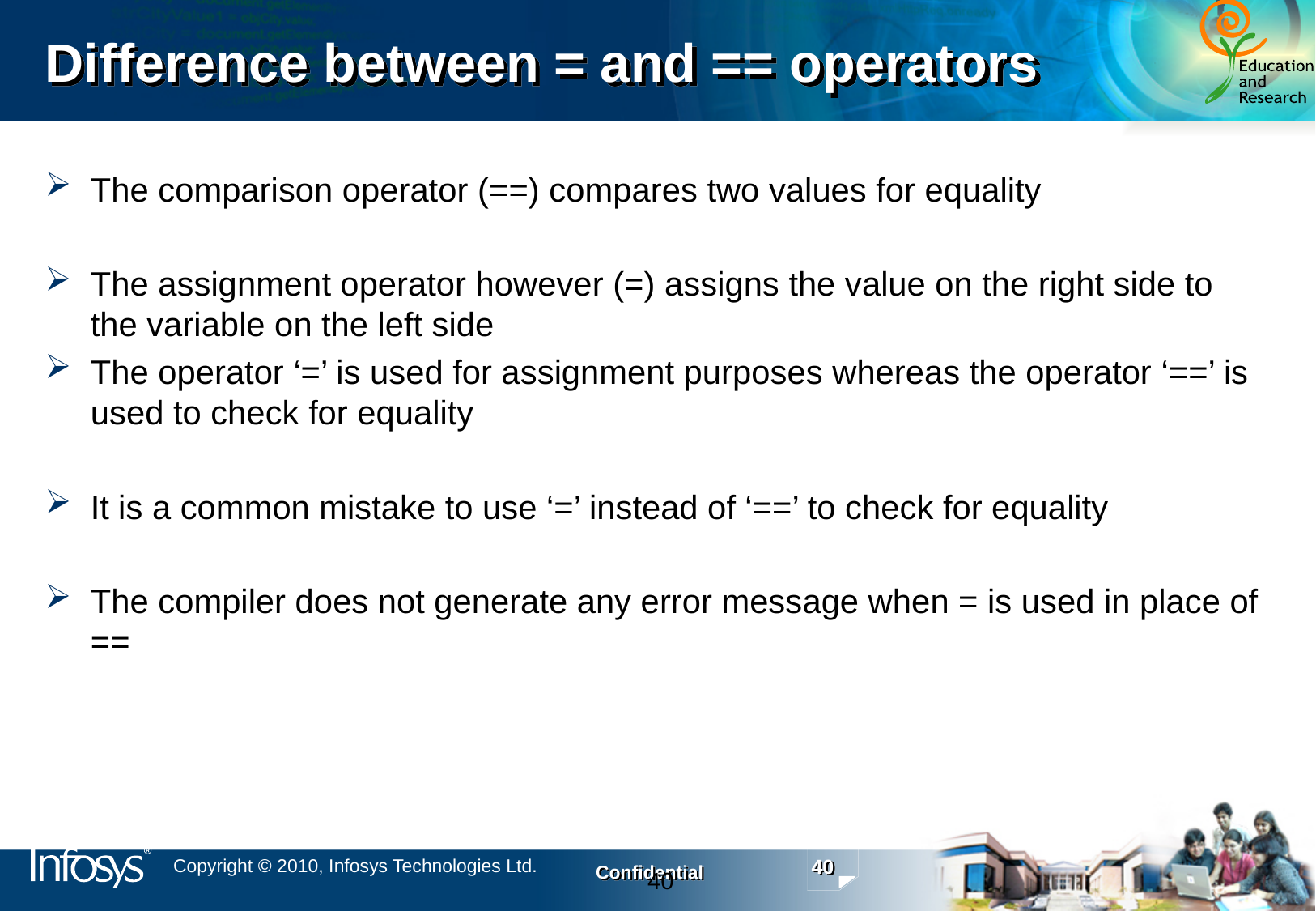

# Difference between = and == operators
The comparison operator (==) compares two values for equality

The assignment operator however (=) assigns the value on the right side to the variable on the left side
The operator ‘=’ is used for assignment purposes whereas the operator ‘==’ is used to check for equality

It is a common mistake to use ‘=’ instead of ‘==’ to check for equality

The compiler does not generate any error message when = is used in place of ==

40